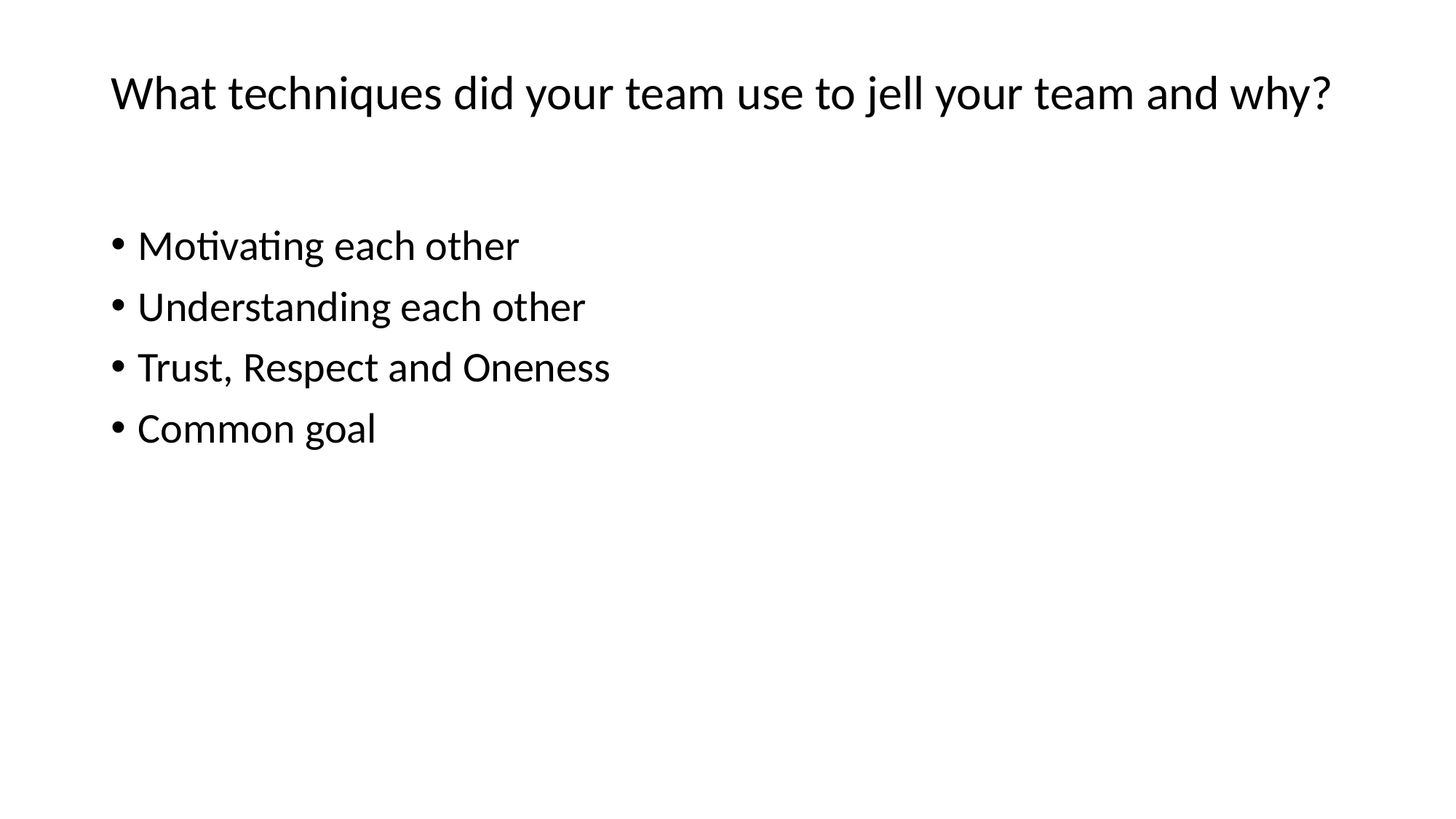

# What techniques did your team use to jell your team and why?
Motivating each other
Understanding each other
Trust, Respect and Oneness
Common goal